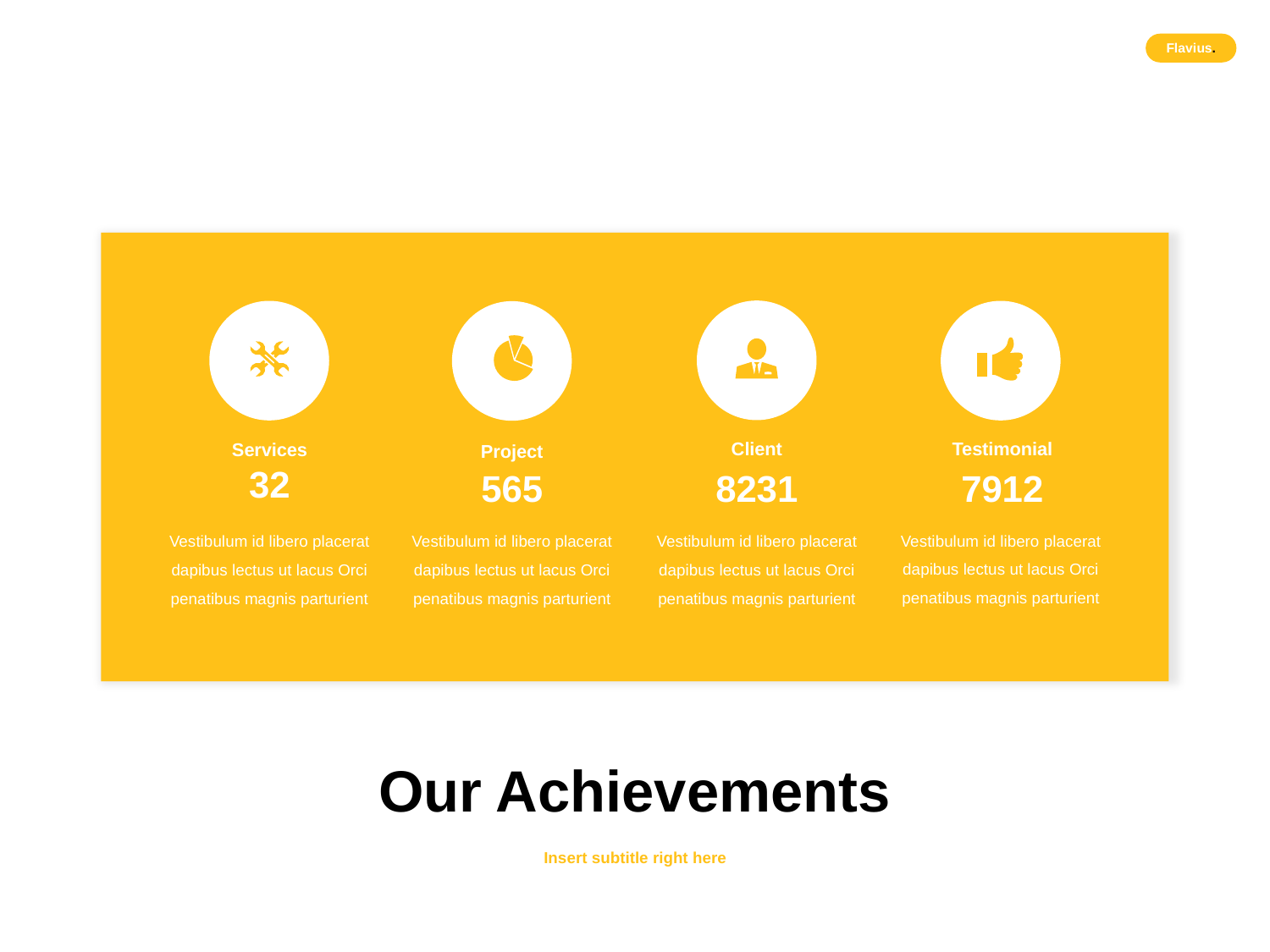

Testimonial
Client
Services
Project
32
7912
8231
565
Vestibulum id libero placerat dapibus lectus ut lacus Orci penatibus magnis parturient
Vestibulum id libero placerat dapibus lectus ut lacus Orci penatibus magnis parturient
Vestibulum id libero placerat dapibus lectus ut lacus Orci penatibus magnis parturient
Vestibulum id libero placerat dapibus lectus ut lacus Orci penatibus magnis parturient
# Our Achievements
Insert subtitle right here